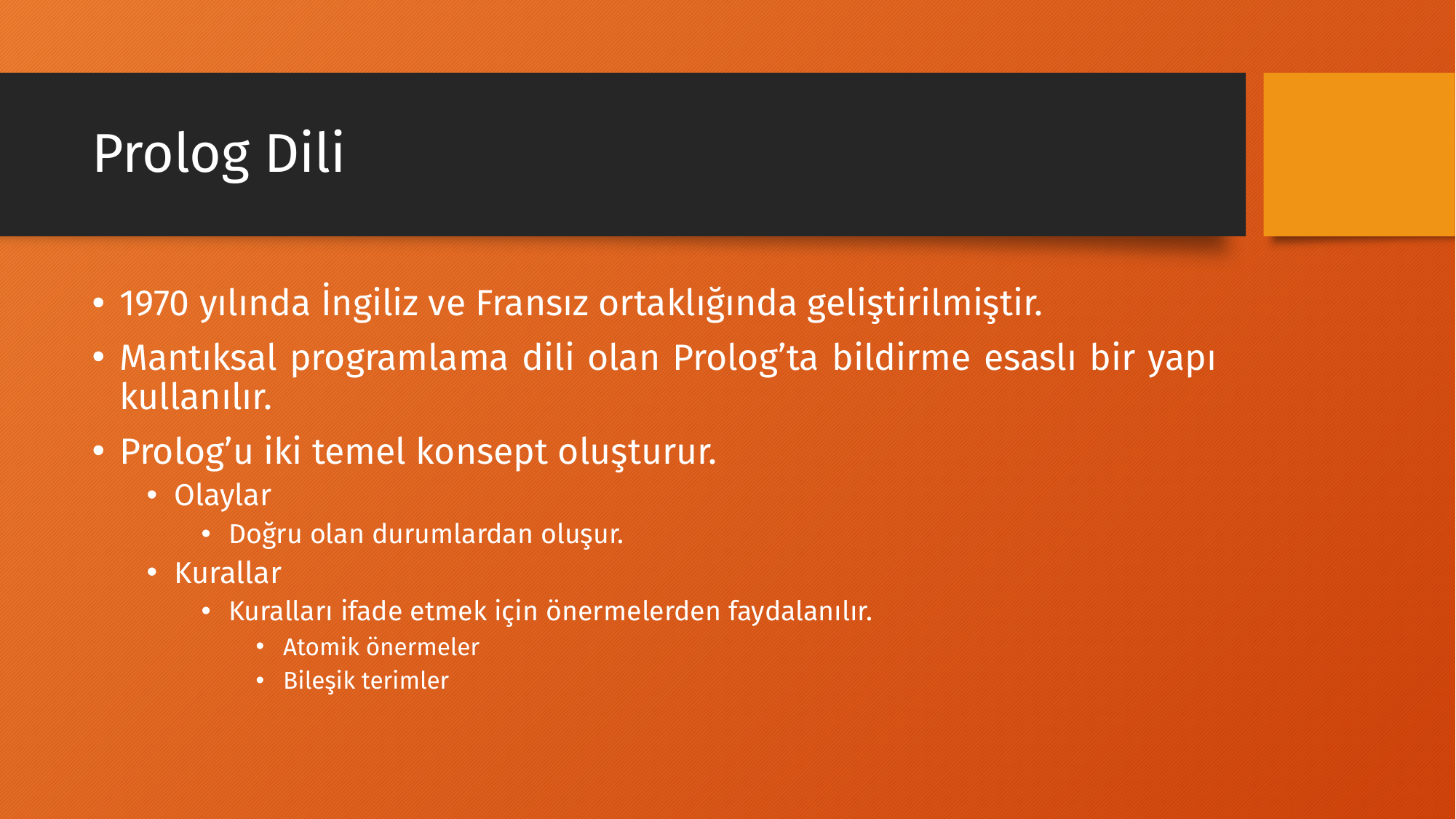

# Prolog Dili
1970 yılında İngiliz ve Fransız ortaklığında geliştirilmiştir.
Mantıksal programlama dili olan Prolog’ta bildirme esaslı bir yapı kullanılır.
Prolog’u iki temel konsept oluşturur.
Olaylar
Doğru olan durumlardan oluşur.
Kurallar
Kuralları ifade etmek için önermelerden faydalanılır.
Atomik önermeler
Bileşik terimler